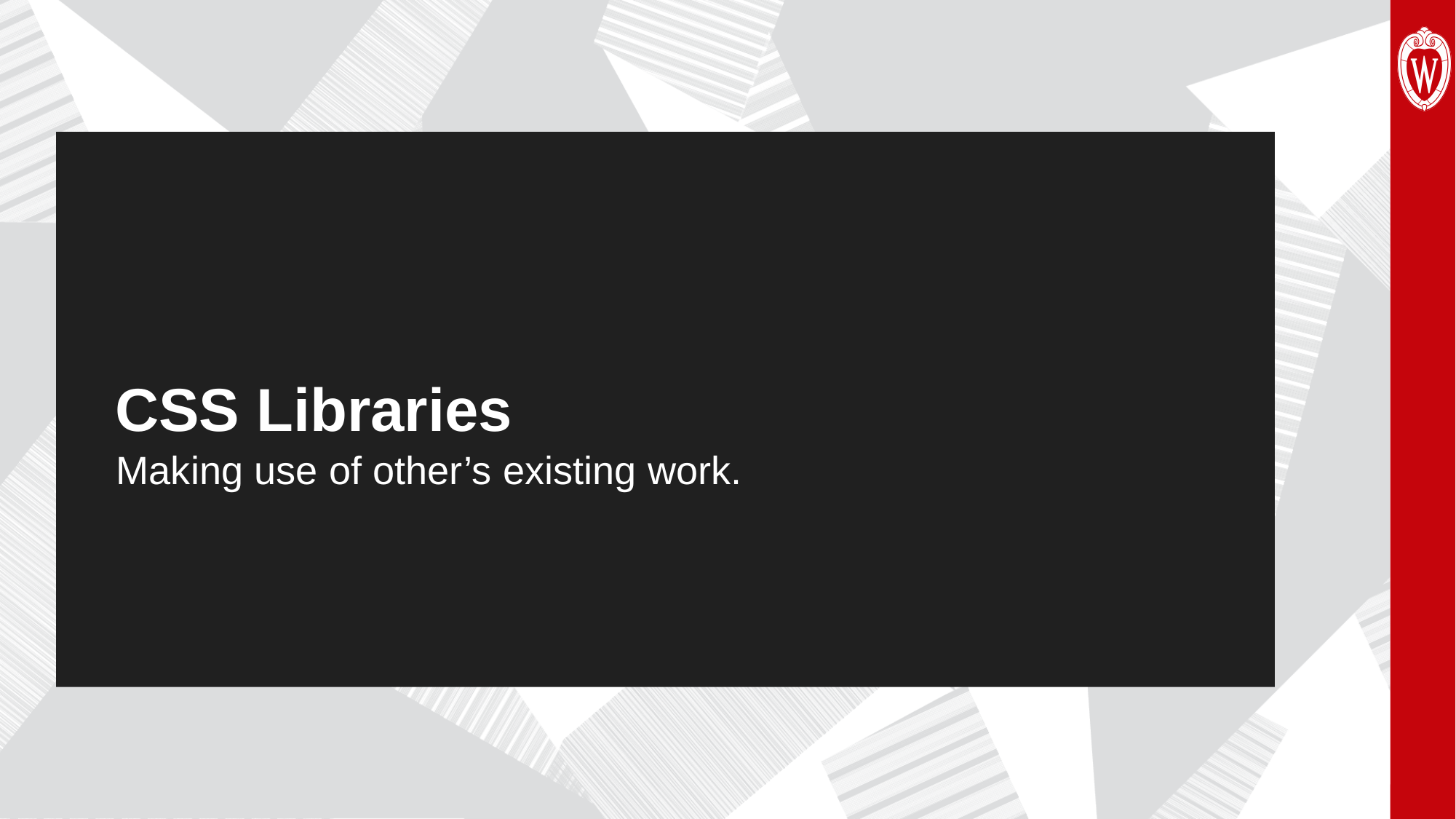

# CSS Libraries
Making use of other’s existing work.